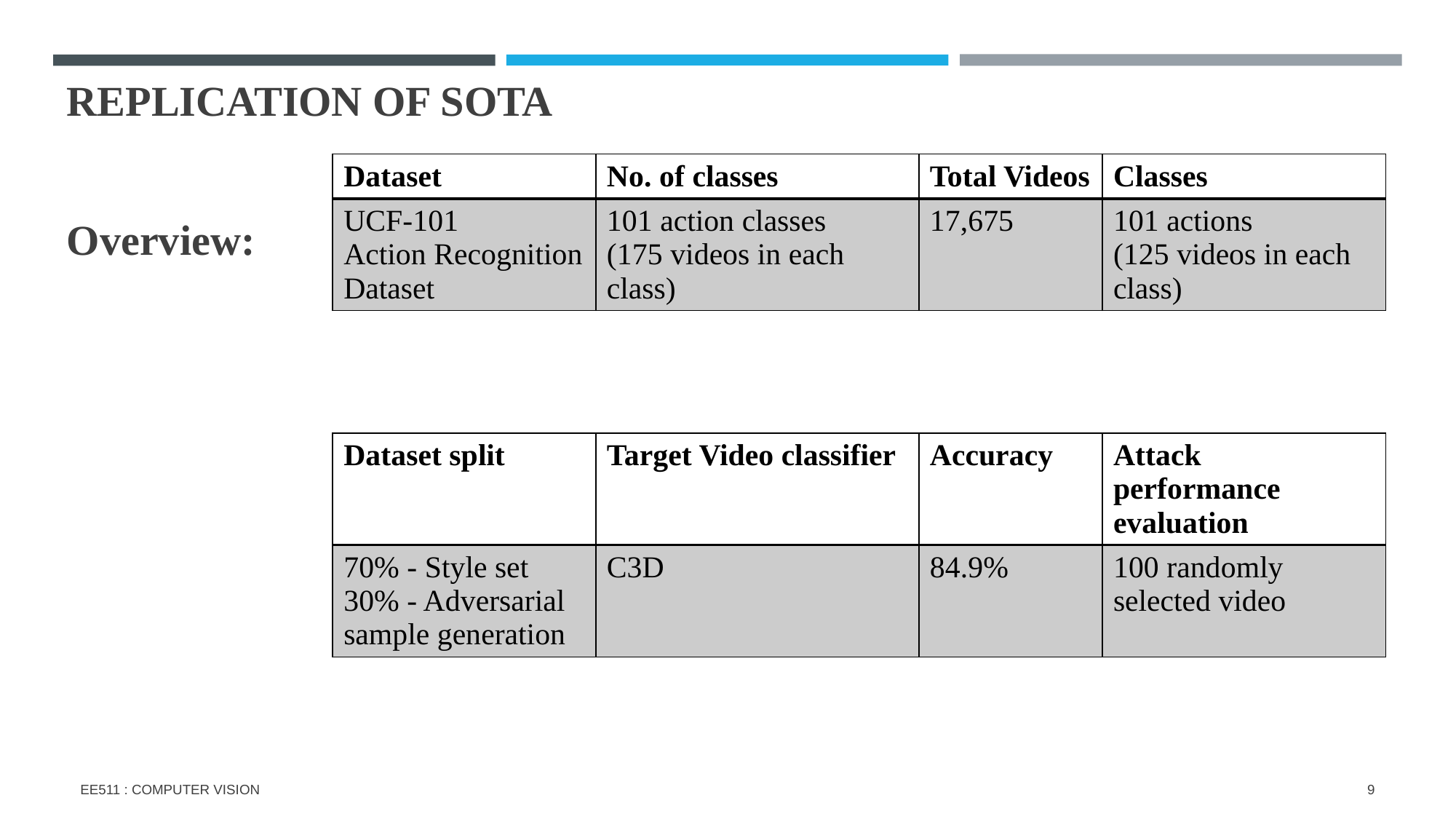

# REPLICATION OF SOTA
| Dataset | No. of classes | Total Videos | Classes |
| --- | --- | --- | --- |
| UCF-101 Action Recognition Dataset | 101 action classes (175 videos in each class) | 17,675 | 101 actions (125 videos in each class) |
Overview:
| Dataset split | Target Video classifier | Accuracy | Attack performance evaluation |
| --- | --- | --- | --- |
| 70% - Style set 30% - Adversarial sample generation | C3D | 84.9% | 100 randomly selected video |
EE511 : COMPUTER VISION
9